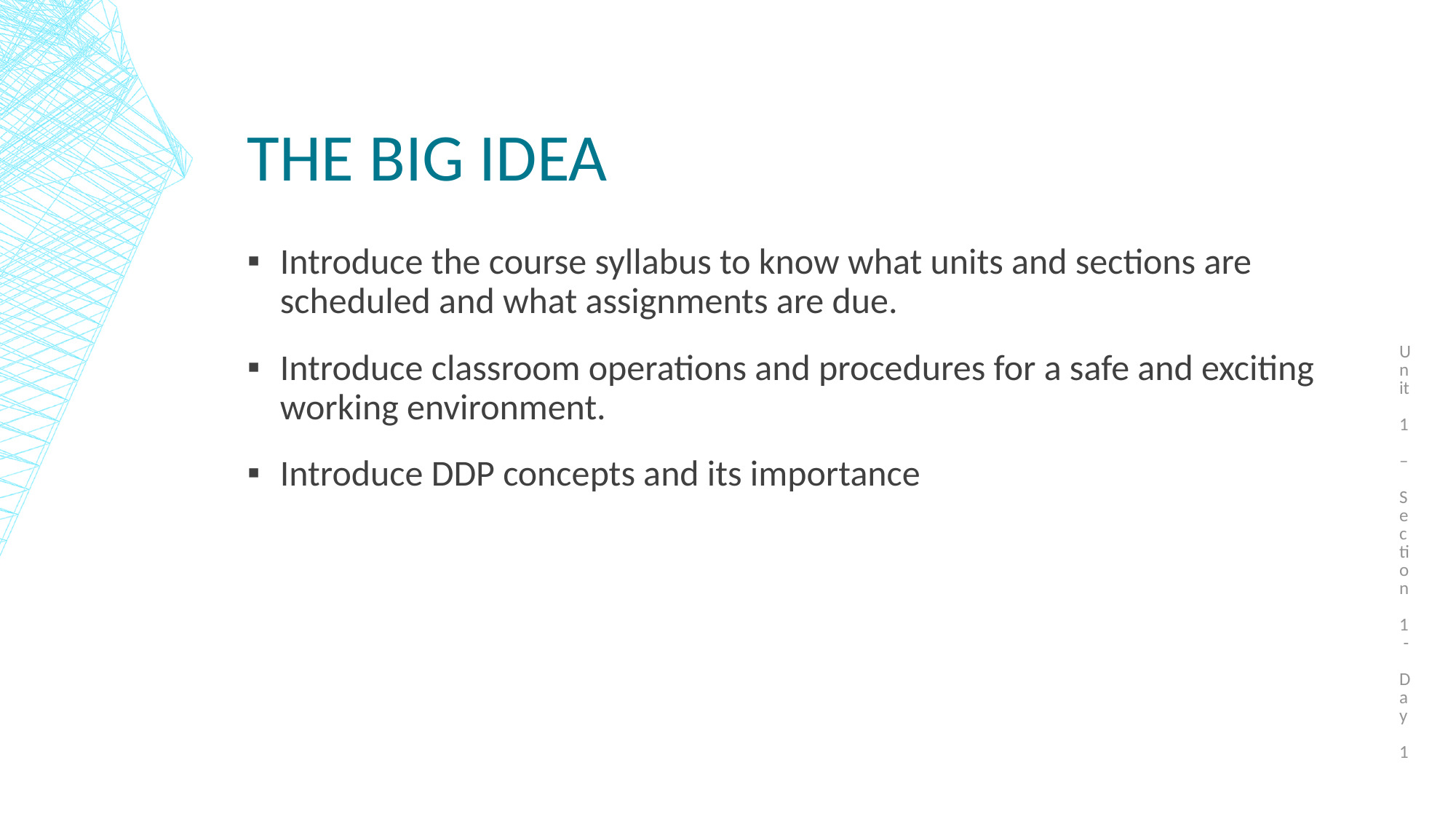

Unit 1 – Section 1 - Day 1
# The big idea
Introduce the course syllabus to know what units and sections are scheduled and what assignments are due.
Introduce classroom operations and procedures for a safe and exciting working environment.
Introduce DDP concepts and its importance